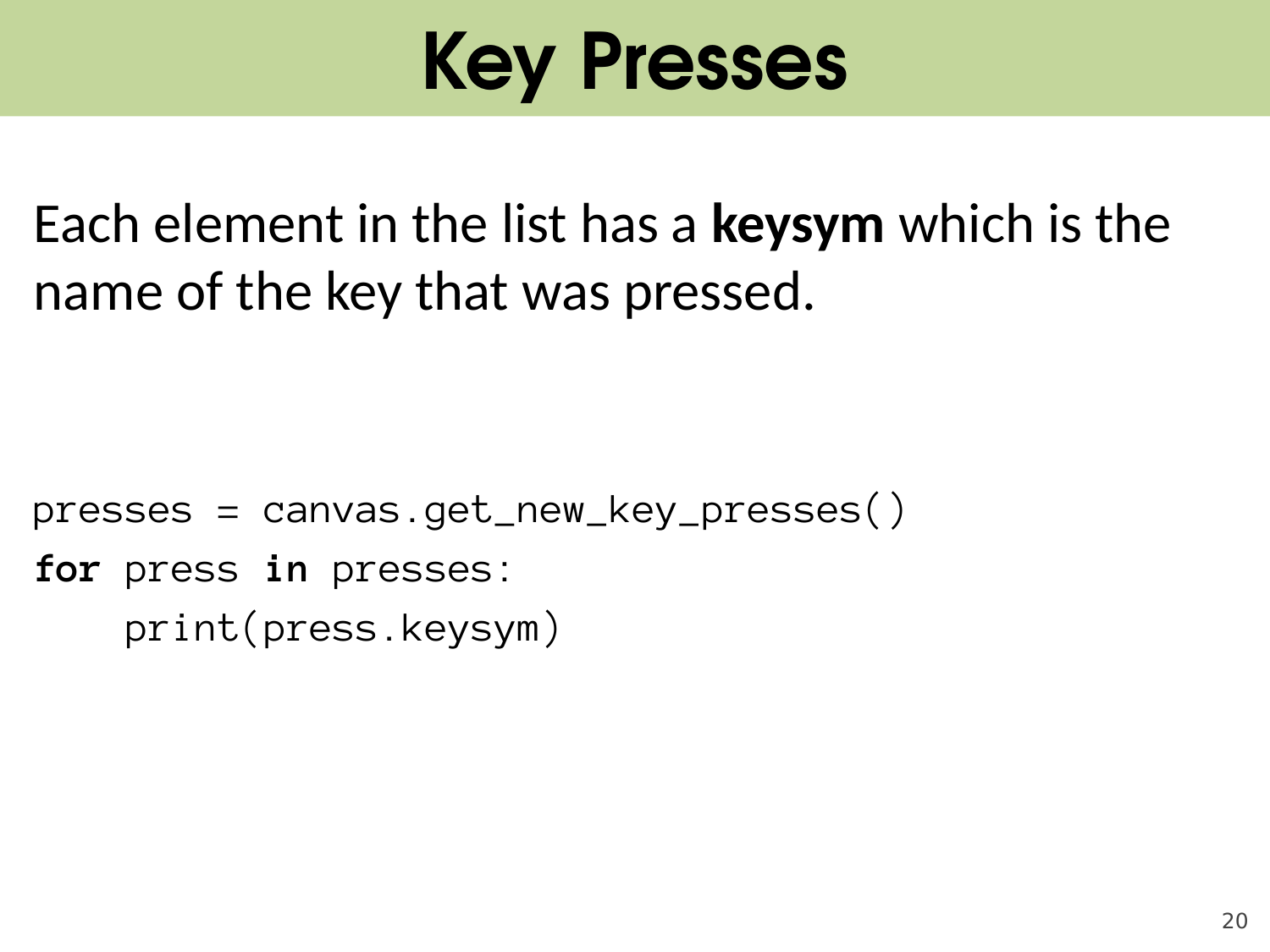

# Key Presses
Each element in the list has a keysym which is the name of the key that was pressed.
presses = canvas.get_new_key_presses()
for press in presses:
    print(press.keysym)